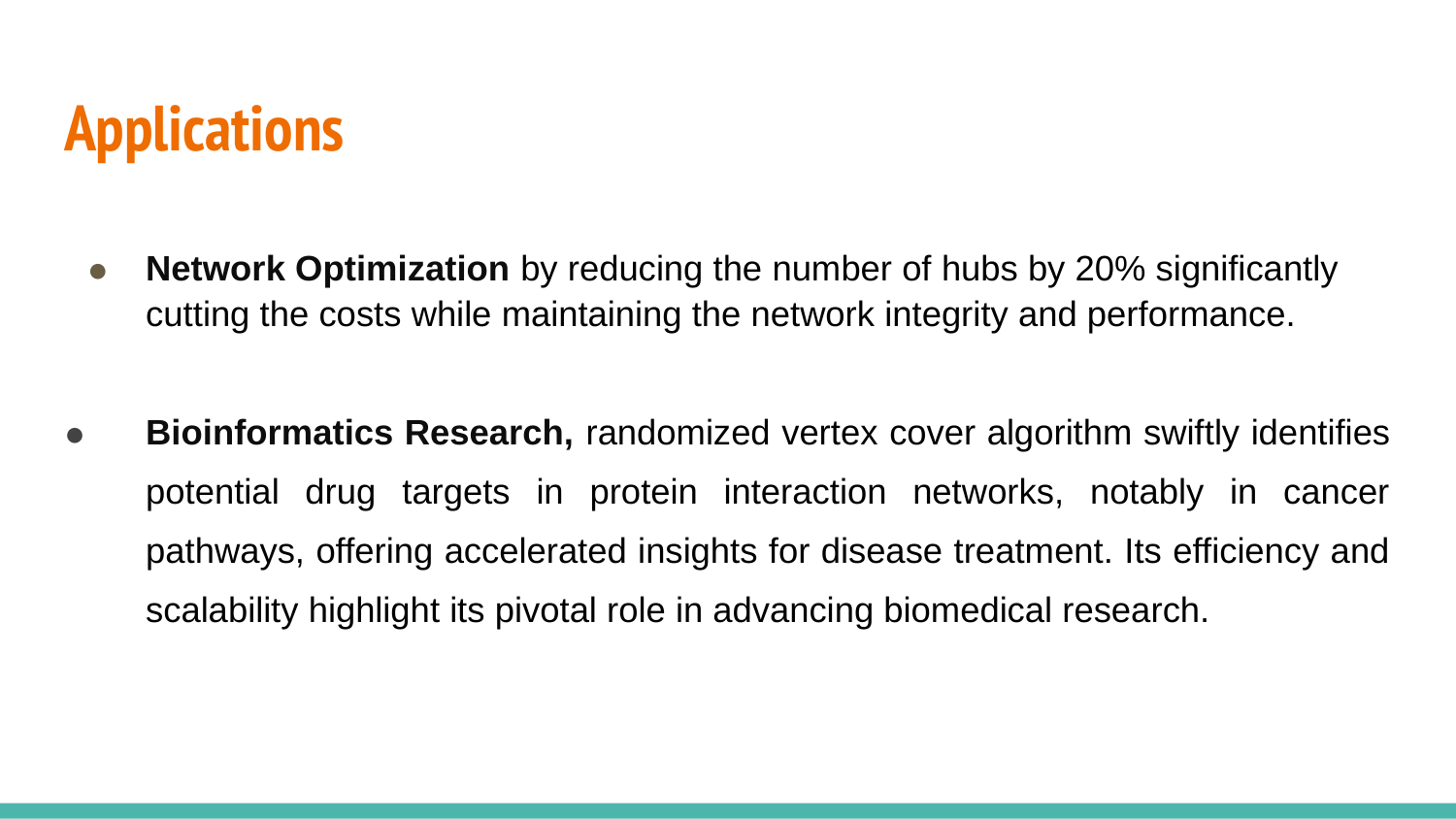

# Applications

Network Optimization by reducing the number of hubs by 20% significantly cutting the costs while maintaining the network integrity and performance.

Bioinformatics Research, randomized vertex cover algorithm swiftly identifies potential drug targets in protein interaction networks, notably in cancer pathways, offering accelerated insights for disease treatment. Its efficiency and scalability highlight its pivotal role in advancing biomedical research.